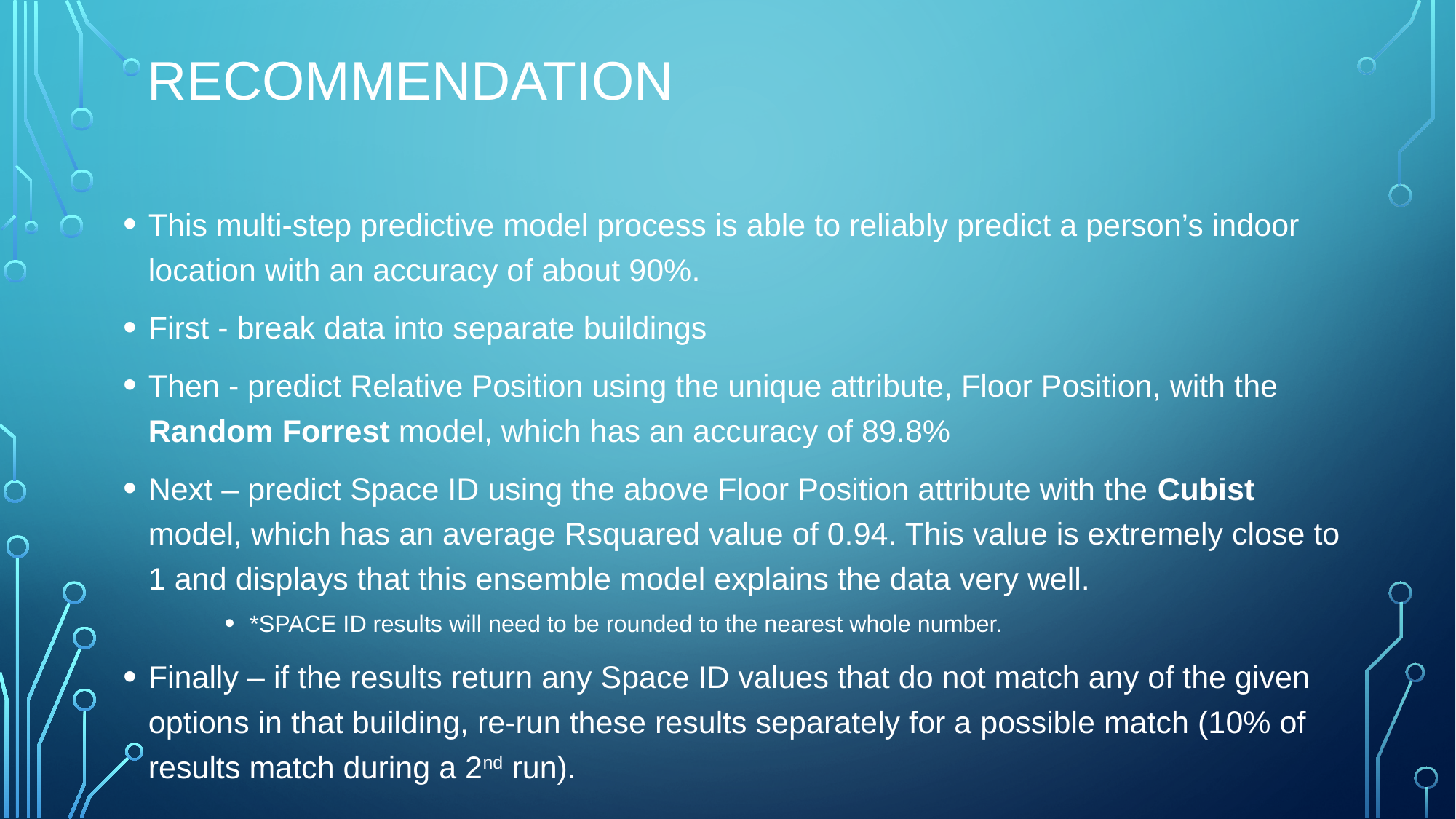

# Recommendation
This multi-step predictive model process is able to reliably predict a person’s indoor location with an accuracy of about 90%.
First - break data into separate buildings
Then - predict Relative Position using the unique attribute, Floor Position, with the Random Forrest model, which has an accuracy of 89.8%
Next – predict Space ID using the above Floor Position attribute with the Cubist model, which has an average Rsquared value of 0.94. This value is extremely close to 1 and displays that this ensemble model explains the data very well.
*SPACE ID results will need to be rounded to the nearest whole number.
Finally – if the results return any Space ID values that do not match any of the given options in that building, re-run these results separately for a possible match (10% of results match during a 2nd run).